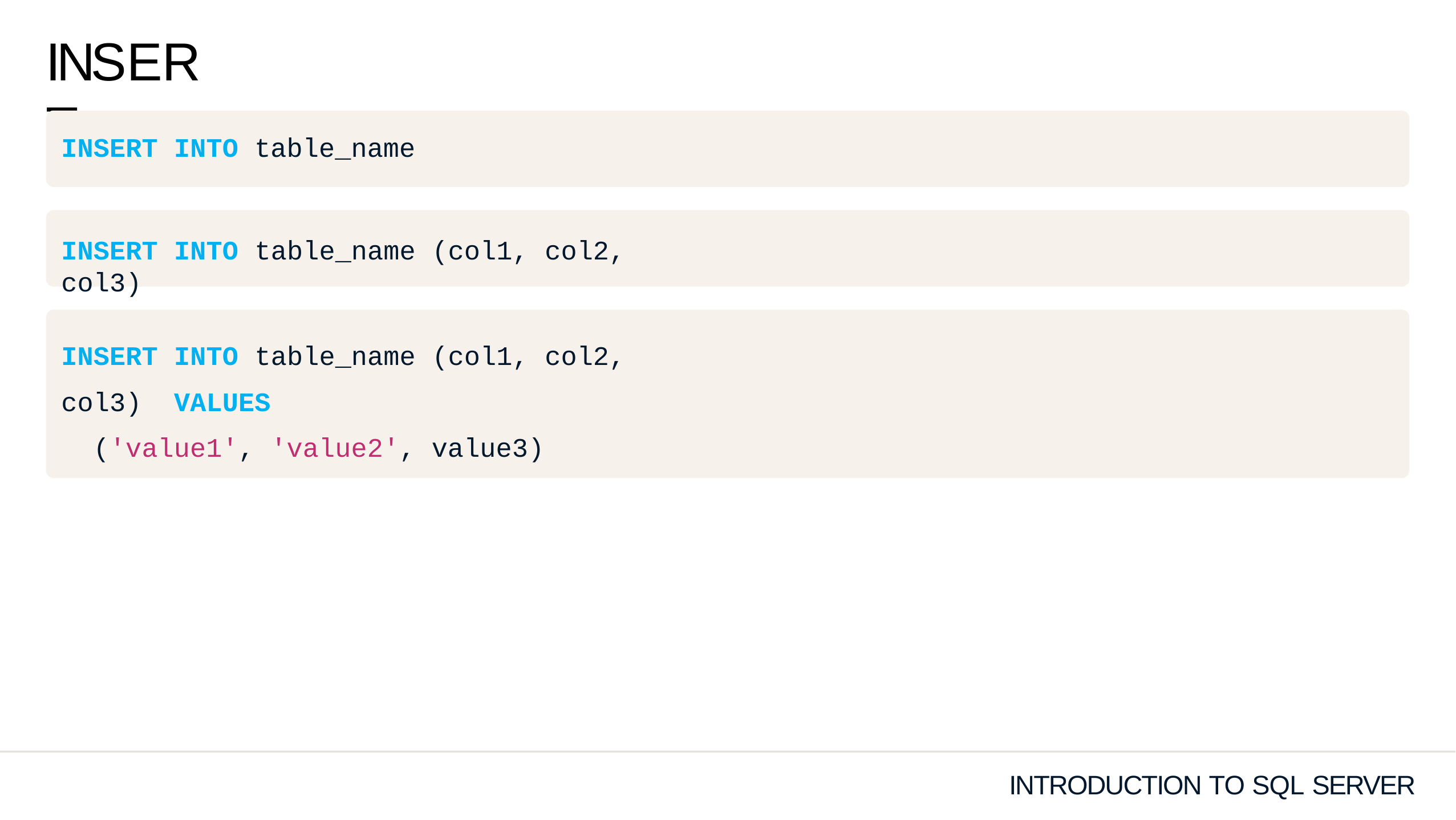

# INSERT

INSERT INTO table_name

INSERT INTO table_name (col1, col2, col3)

INSERT INTO table_name (col1, col2, col3)  VALUES
('value1', 'value2', value3)
INTRODUCTION TO SQL SERVER